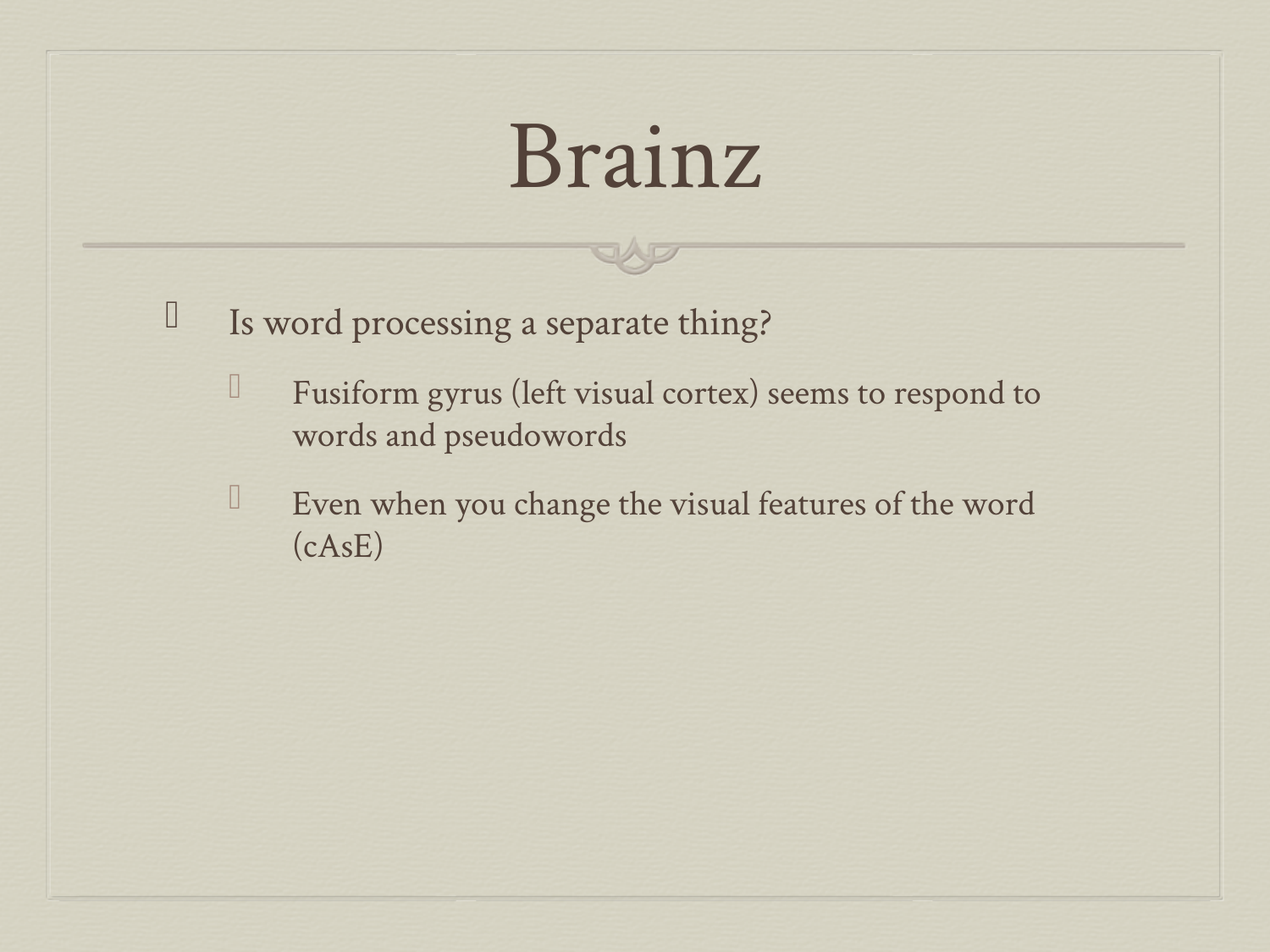

# Brainz
Is word processing a separate thing?
Fusiform gyrus (left visual cortex) seems to respond to words and pseudowords
Even when you change the visual features of the word (cAsE)